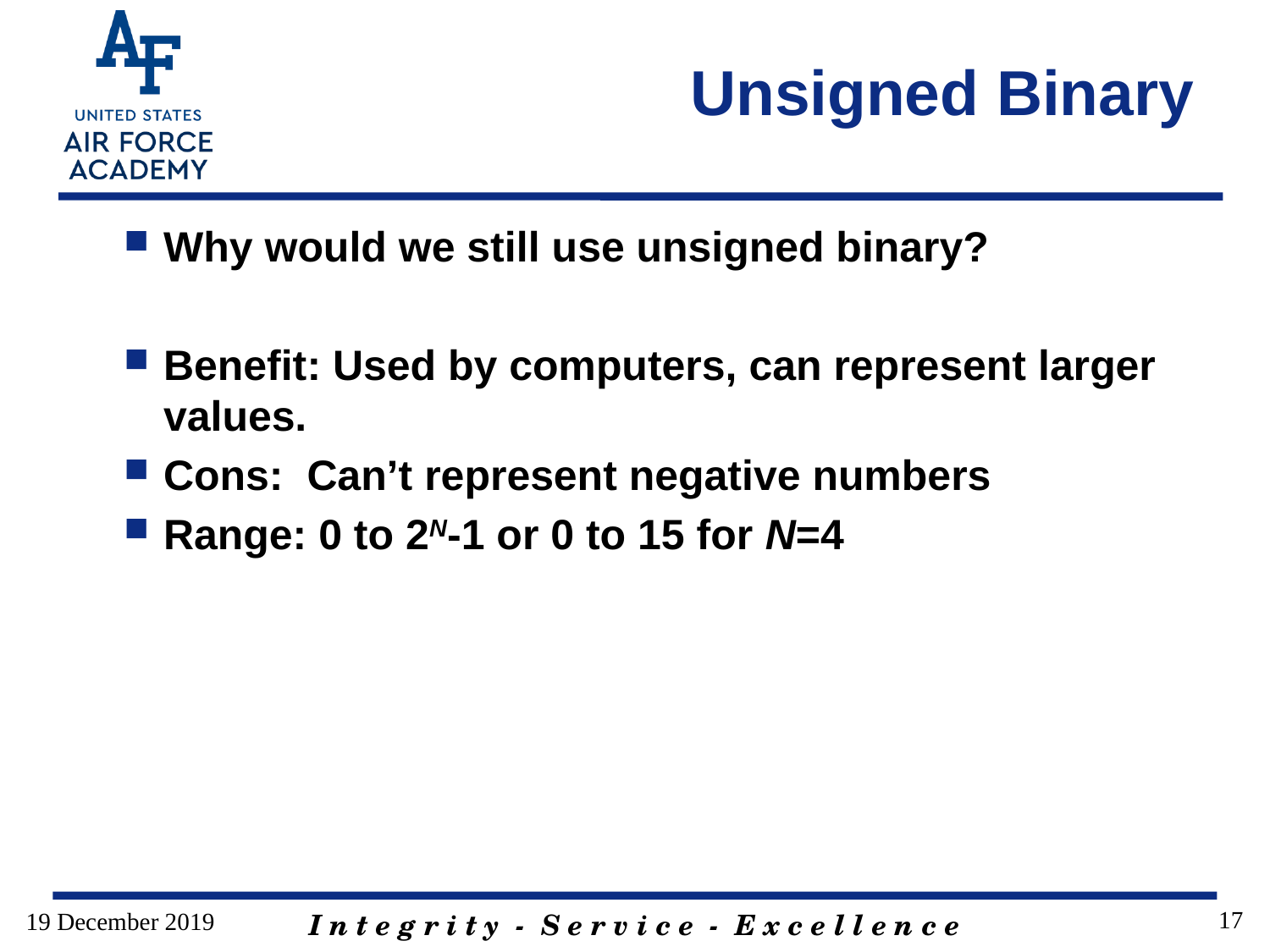

# Unsigned Binary
Why would we still use unsigned binary?

Benefit: Used by computers, can represent larger values.
Cons:  Can’t represent negative numbers
Range: 0 to 2N-1 or 0 to 15 for N=4

17

19 December 2019